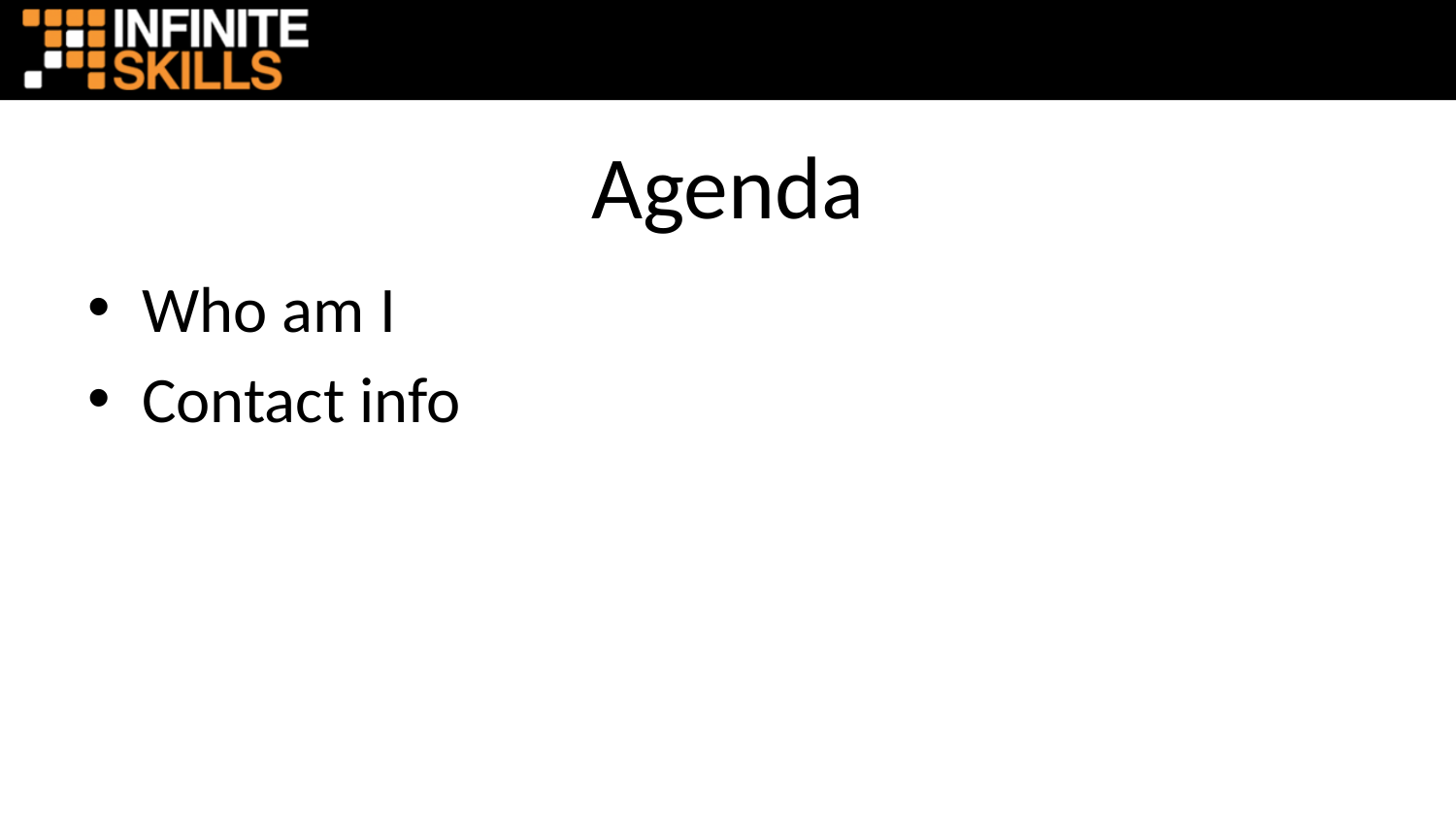

# Agenda
Who am I
Contact info